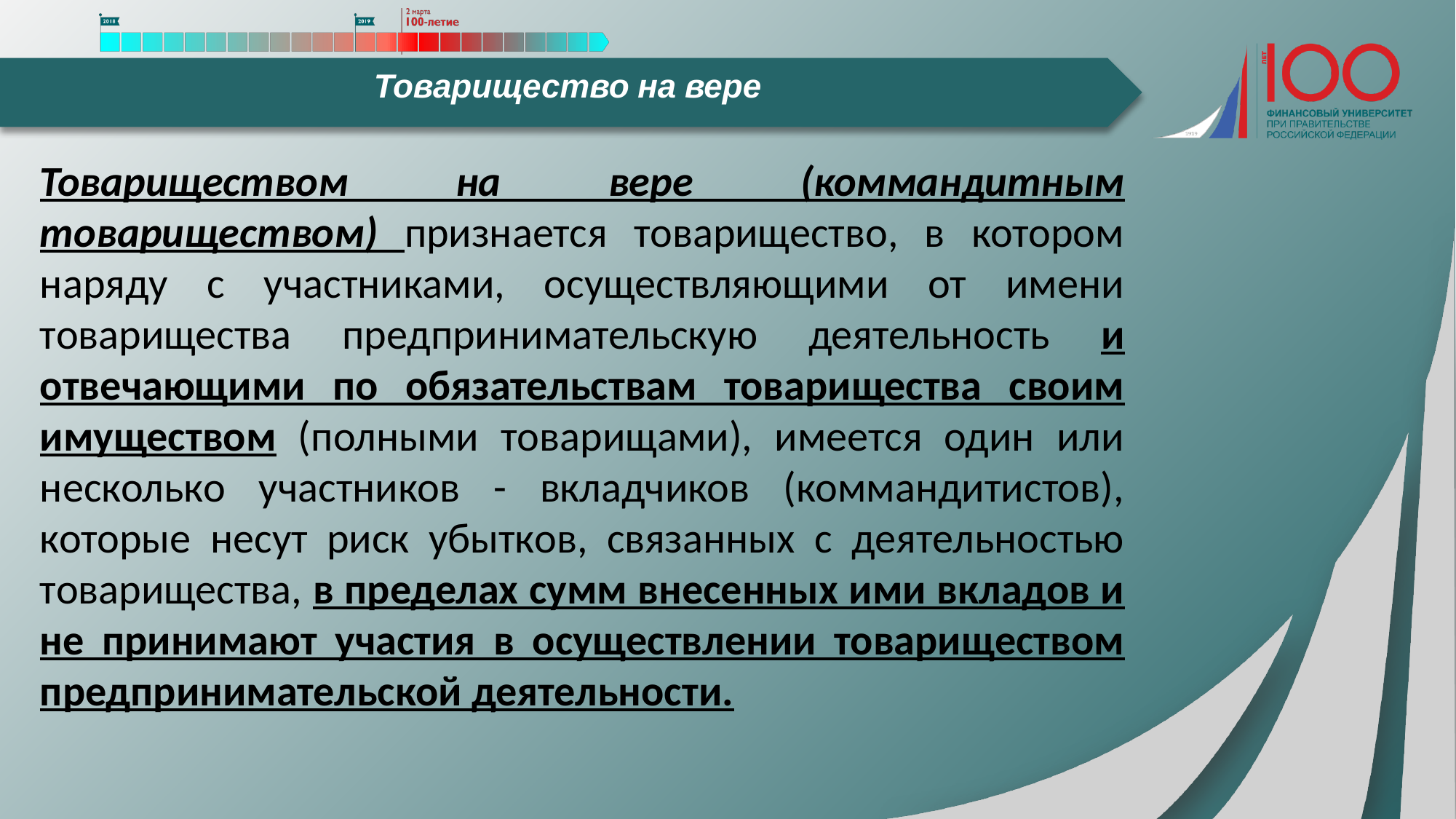

Товарищество на вере
Товариществом на вере (коммандитным товариществом) признается товарищество, в котором наряду с участниками, осуществляющими от имени товарищества предпринимательскую деятельность и отвечающими по обязательствам товарищества своим имуществом (полными товарищами), имеется один или несколько участников - вкладчиков (коммандитистов), которые несут риск убытков, связанных с деятельностью товарищества, в пределах сумм внесенных ими вкладов и не принимают участия в осуществлении товариществом предпринимательской деятельности.